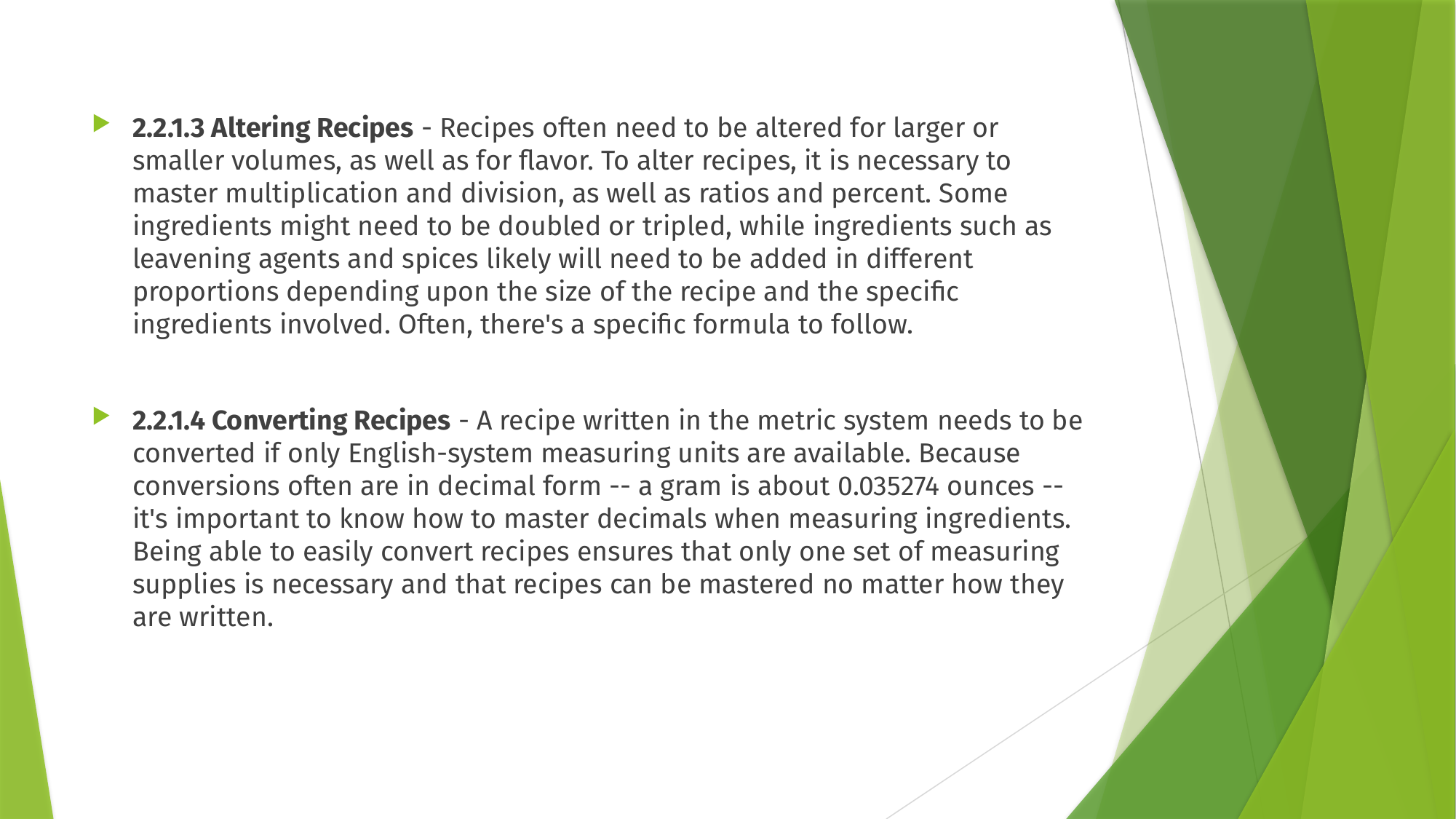

2.2.1.3 Altering Recipes - Recipes often need to be altered for larger or smaller volumes, as well as for flavor. To alter recipes, it is necessary to master multiplication and division, as well as ratios and percent. Some ingredients might need to be doubled or tripled, while ingredients such as leavening agents and spices likely will need to be added in different proportions depending upon the size of the recipe and the specific ingredients involved. Often, there's a specific formula to follow.

2.2.1.4 Converting Recipes - A recipe written in the metric system needs to be converted if only English-system measuring units are available. Because conversions often are in decimal form -- a gram is about 0.035274 ounces -- it's important to know how to master decimals when measuring ingredients. Being able to easily convert recipes ensures that only one set of measuring supplies is necessary and that recipes can be mastered no matter how they are written.